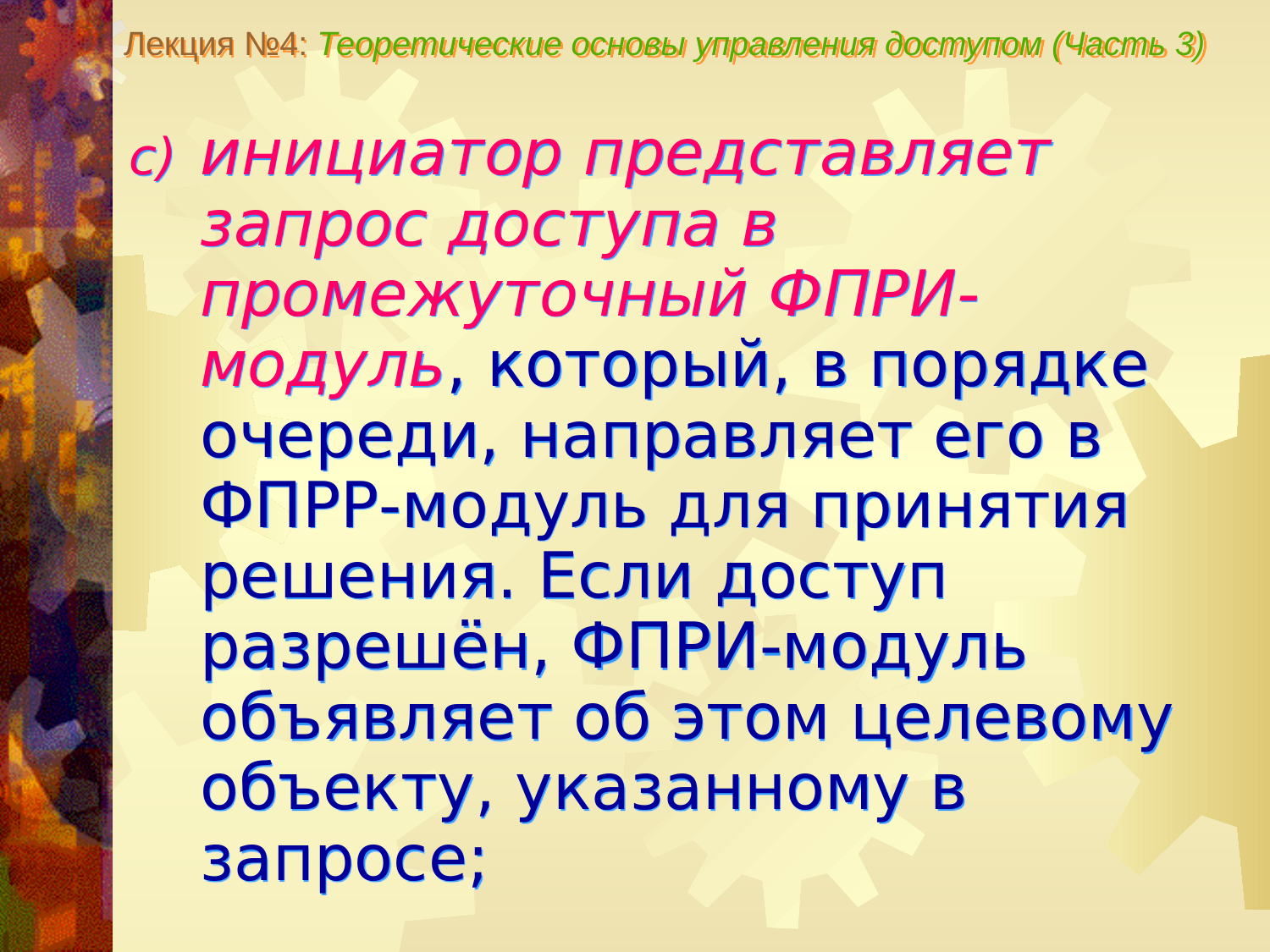

Лекция №4: Теоретические основы управления доступом (Часть 3)
инициатор представляет запрос доступа в промежуточный ФПРИ-модуль, который, в порядке очереди, направляет его в ФПРР-модуль для принятия решения. Если доступ разрешён, ФПРИ-модуль объявляет об этом целевому объекту, указанному в запросе;